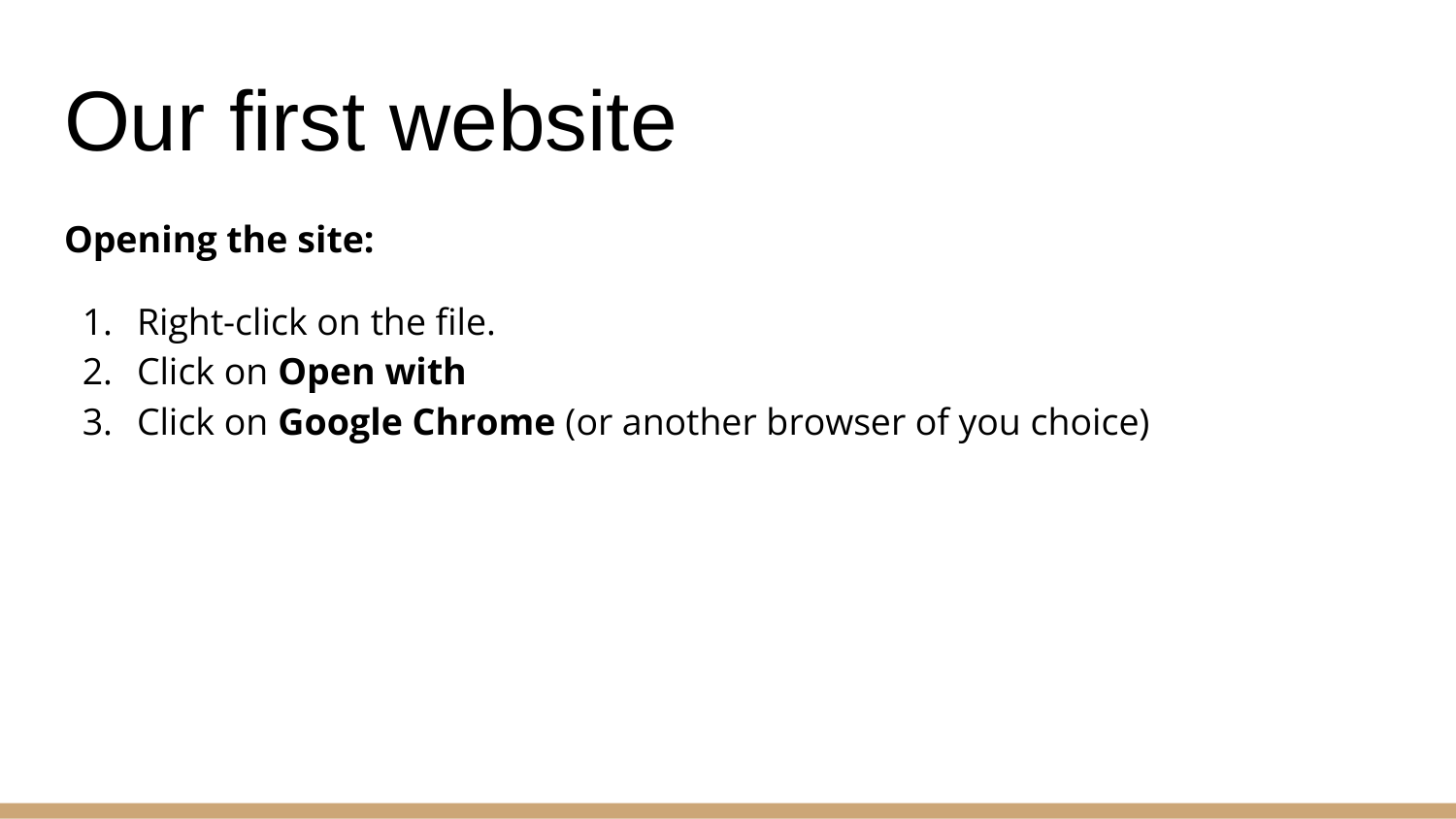

# Our first website
Opening the site:
Right-click on the file.
Click on Open with
Click on Google Chrome (or another browser of you choice)